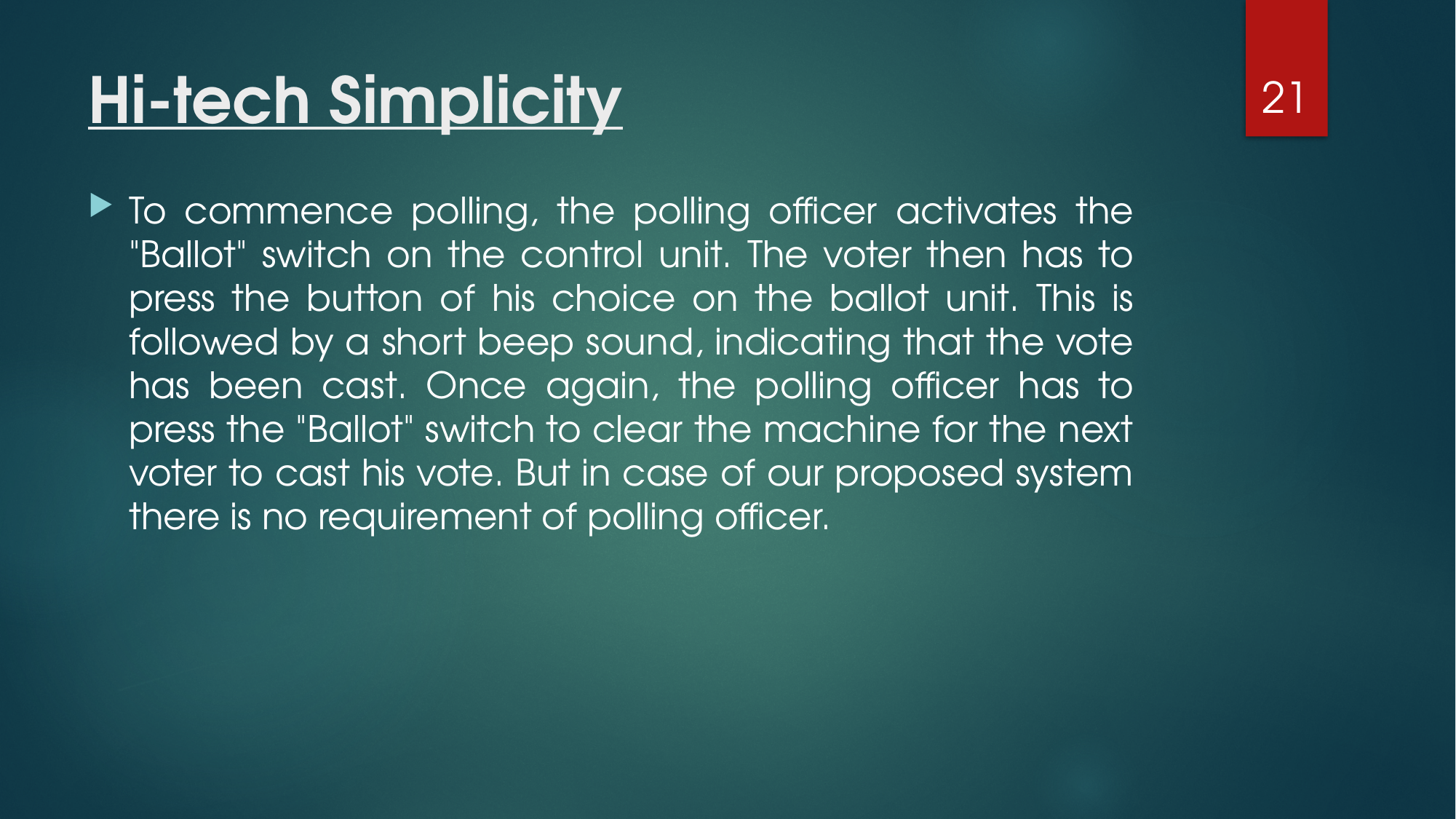

21
# Hi-tech Simplicity
To commence polling, the polling officer activates the "Ballot" switch on the control unit. The voter then has to press the button of his choice on the ballot unit. This is followed by a short beep sound, indicating that the vote has been cast. Once again, the polling officer has to press the "Ballot" switch to clear the machine for the next voter to cast his vote. But in case of our proposed system there is no requirement of polling officer.